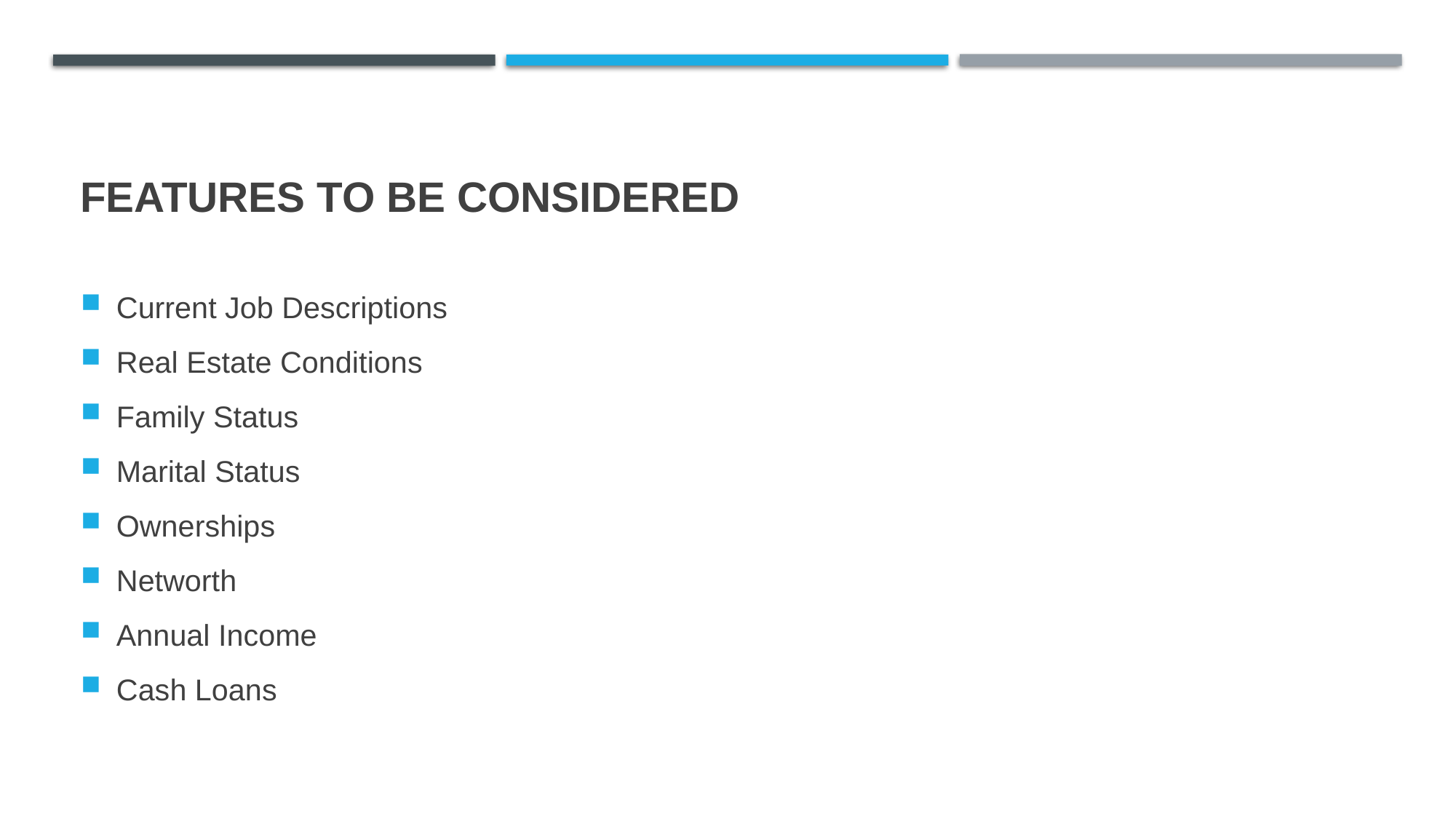

# Features to be considered
Current Job Descriptions
Real Estate Conditions
Family Status
Marital Status
Ownerships
Networth
Annual Income
Cash Loans